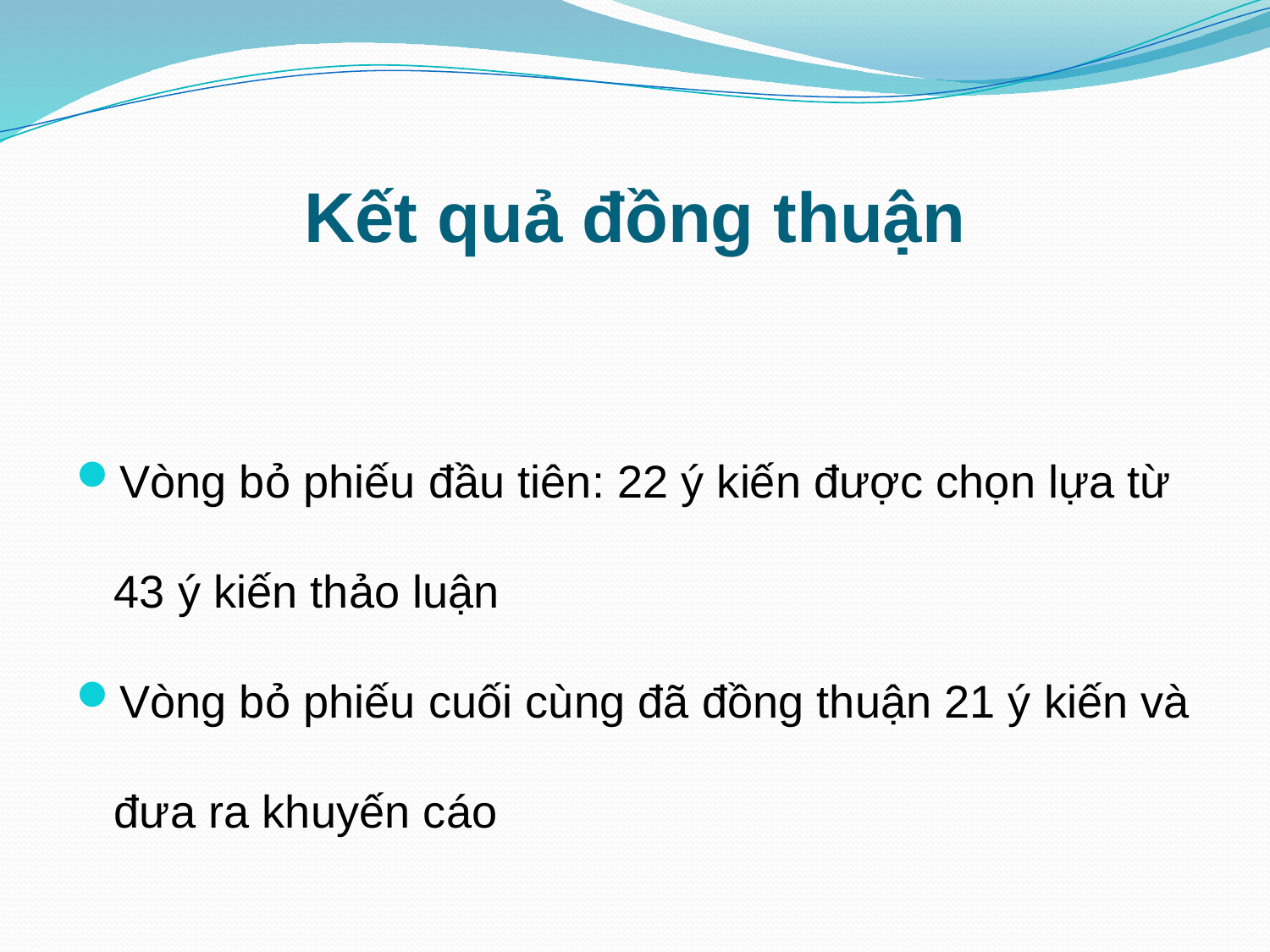

# Kết quả đồng thuận
Vòng bỏ phiếu đầu tiên: 22 ý kiến được chọn lựa từ 43 ý kiến thảo luận
Vòng bỏ phiếu cuối cùng đã đồng thuận 21 ý kiến và đưa ra khuyến cáo